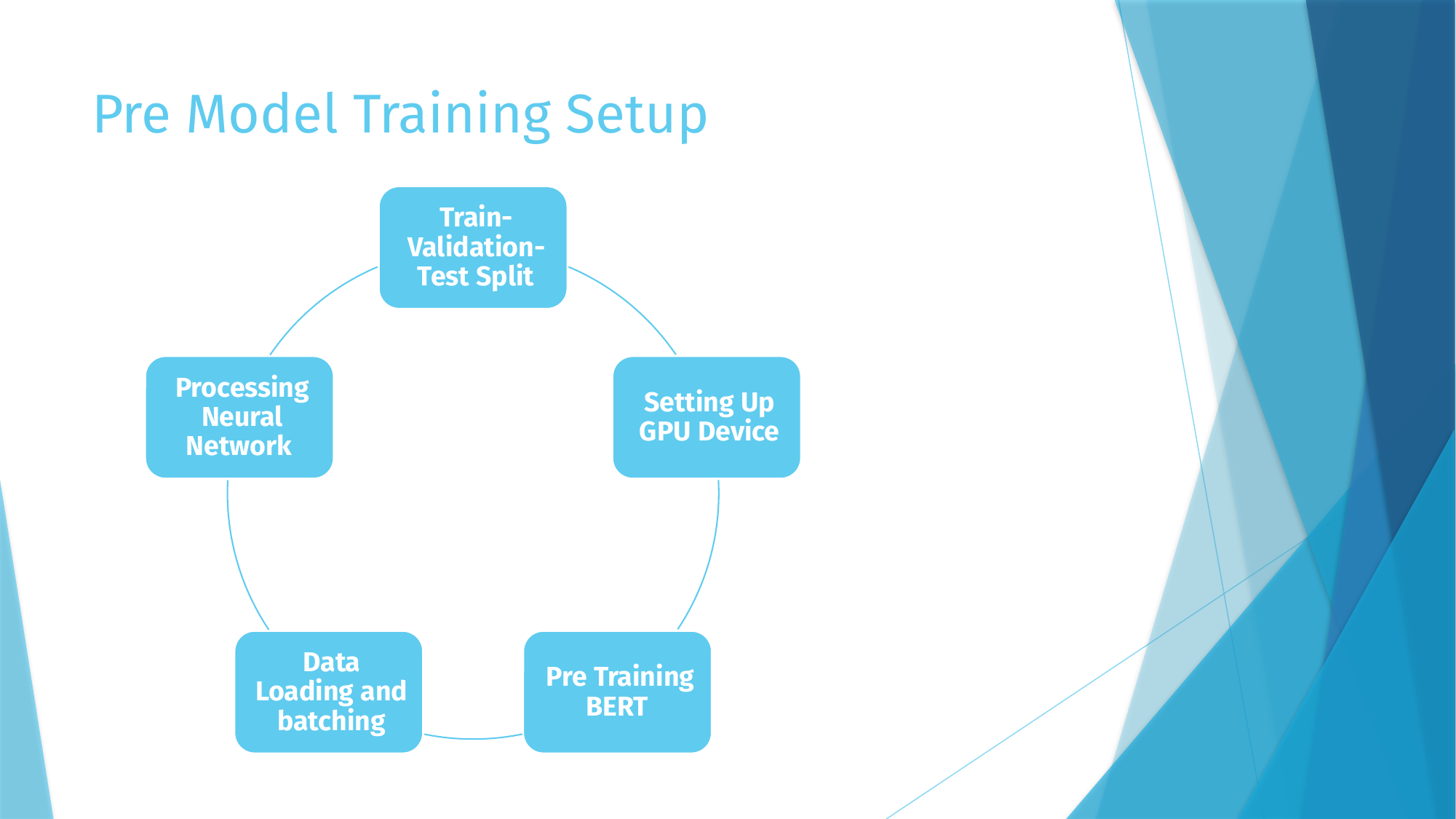

# Pre Model Training Setup
Train-Validation-Test Split
Setting Up GPU Device
Pre Training BERT
Data Loading and batching
Processing Neural Network